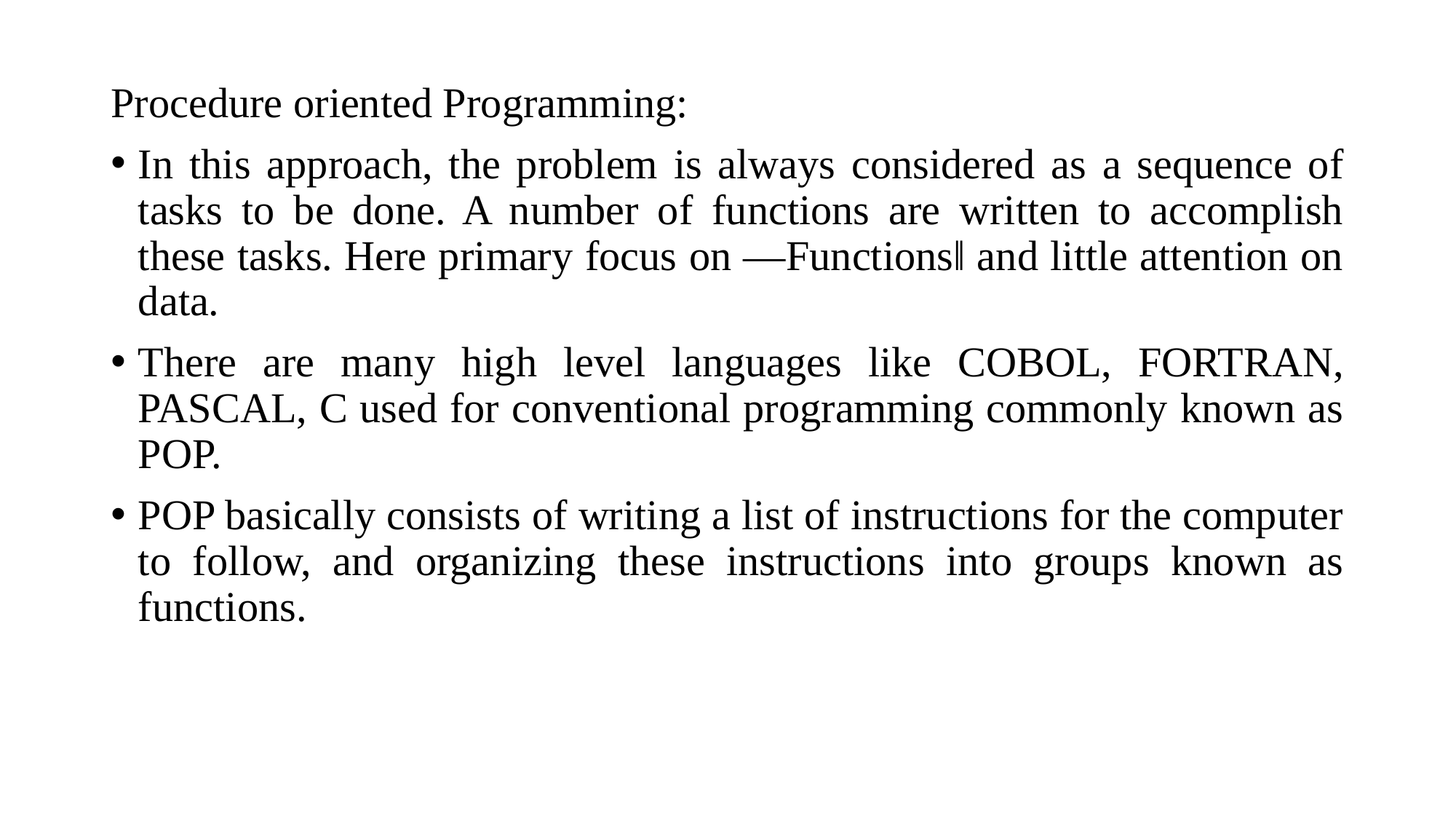

Procedure oriented Programming:
In this approach, the problem is always considered as a sequence of tasks to be done. A number of functions are written to accomplish these tasks. Here primary focus on ―Functions‖ and little attention on data.
There are many high level languages like COBOL, FORTRAN, PASCAL, C used for conventional programming commonly known as POP.
POP basically consists of writing a list of instructions for the computer to follow, and organizing these instructions into groups known as functions.